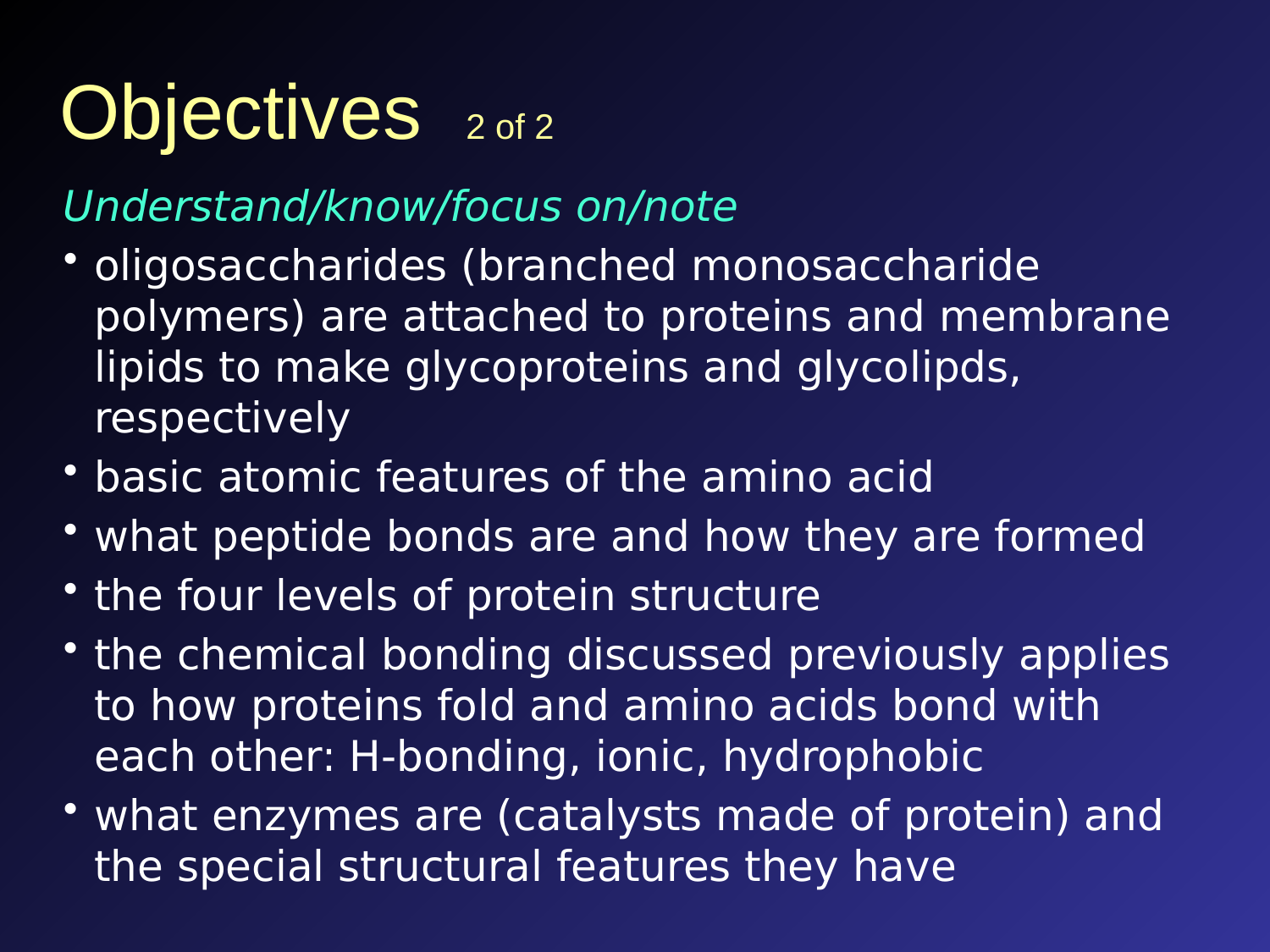

# Objectives  2 of 2
Understand/know/focus on/note
oligosaccharides (branched monosaccharide polymers) are attached to proteins and membrane lipids to make glycoproteins and glycolipds, respectively
basic atomic features of the amino acid
what peptide bonds are and how they are formed
the four levels of protein structure
the chemical bonding discussed previously applies to how proteins fold and amino acids bond with each other: H-bonding, ionic, hydrophobic
what enzymes are (catalysts made of protein) and the special structural features they have